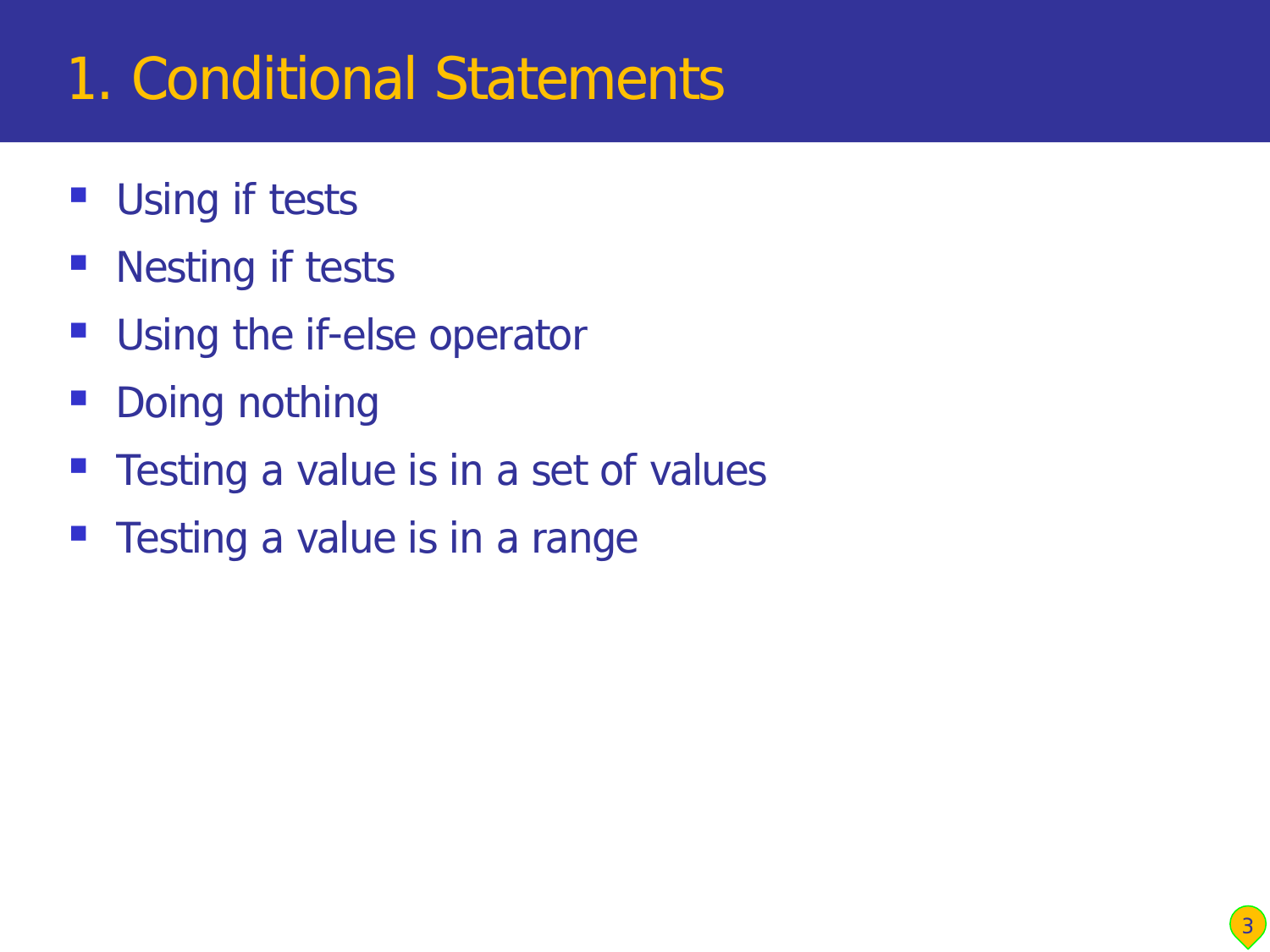

# 1. Conditional Statements
Using if tests
Nesting if tests
Using the if-else operator
Doing nothing
Testing a value is in a set of values
Testing a value is in a range
3